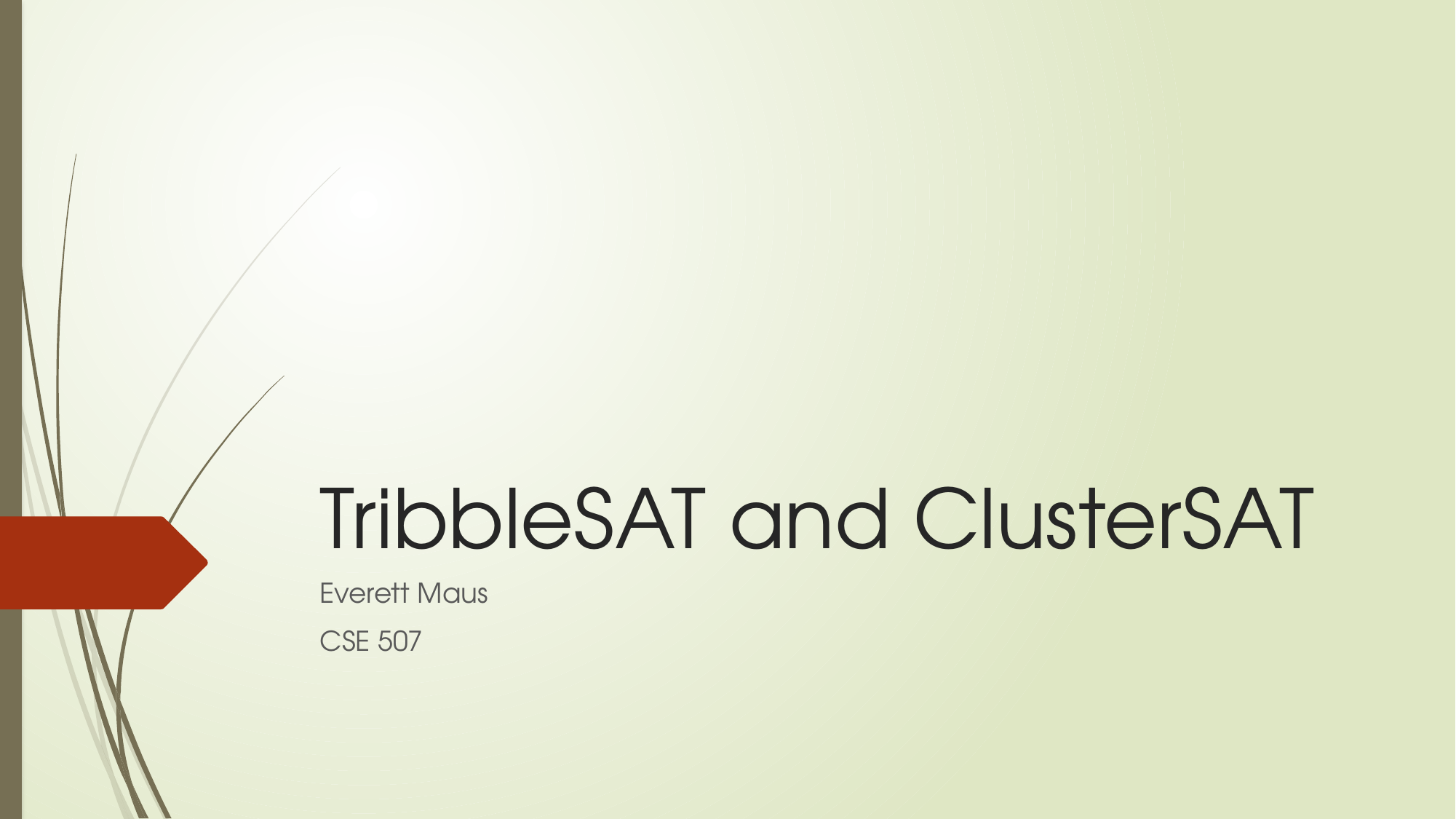

# TribbleSAT and ClusterSAT
Everett Maus
CSE 507